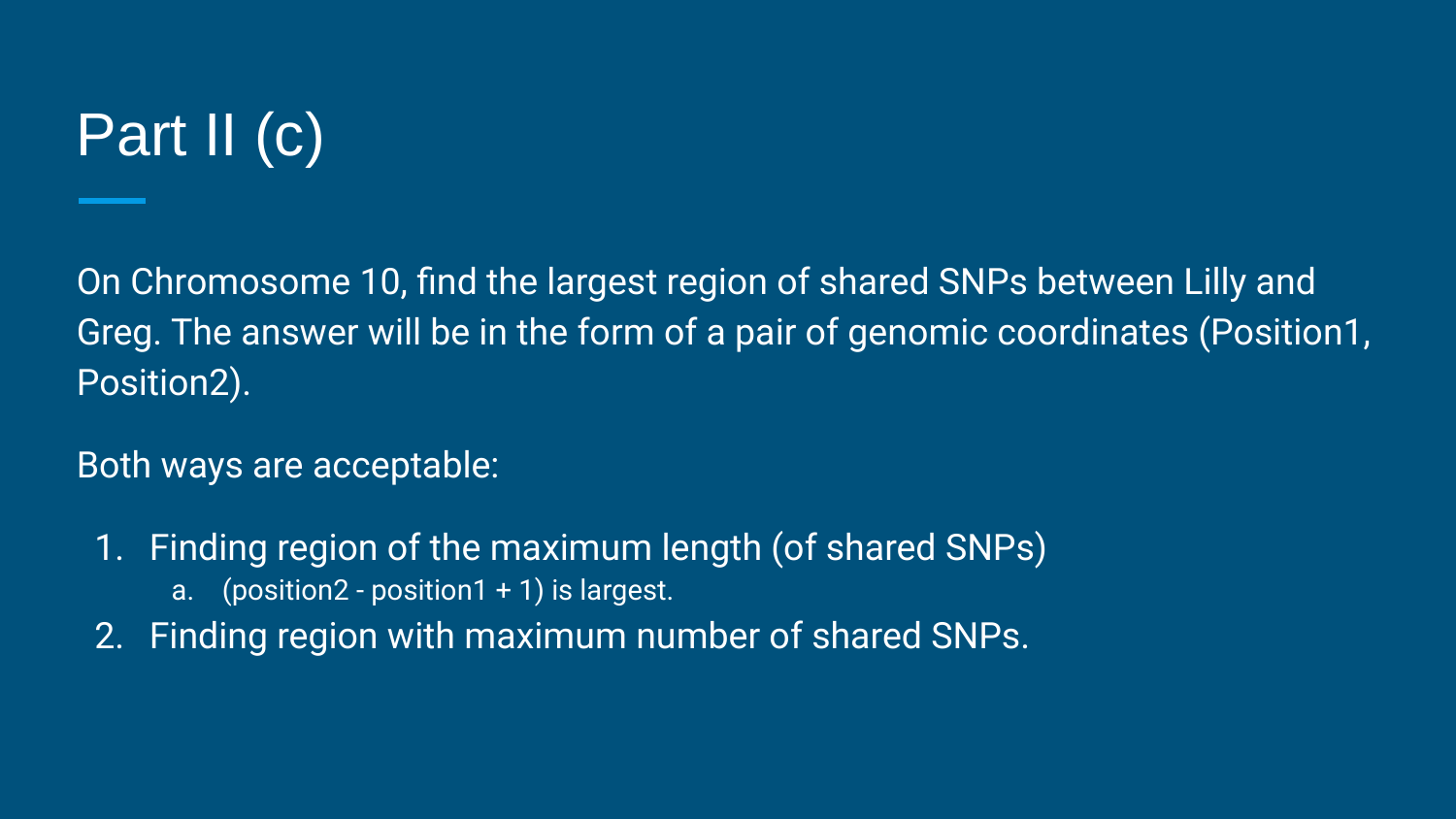

# Part II (c)
On Chromosome 10, find the largest region of shared SNPs between Lilly and Greg. The answer will be in the form of a pair of genomic coordinates (Position1, Position2).
Both ways are acceptable:
Finding region of the maximum length (of shared SNPs)
(position2 - position1 + 1) is largest.
Finding region with maximum number of shared SNPs.